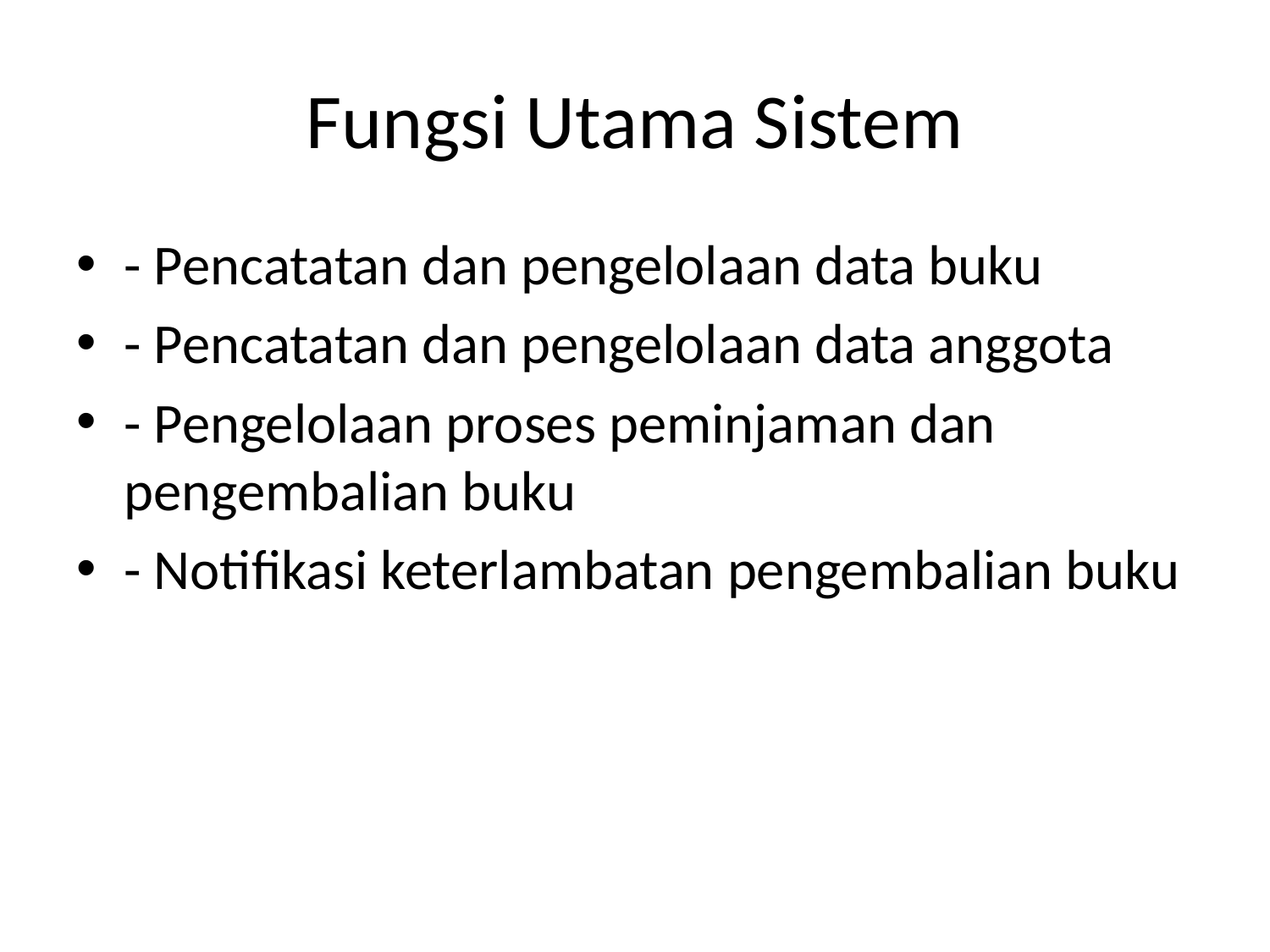

# Fungsi Utama Sistem
- Pencatatan dan pengelolaan data buku
- Pencatatan dan pengelolaan data anggota
- Pengelolaan proses peminjaman dan pengembalian buku
- Notifikasi keterlambatan pengembalian buku